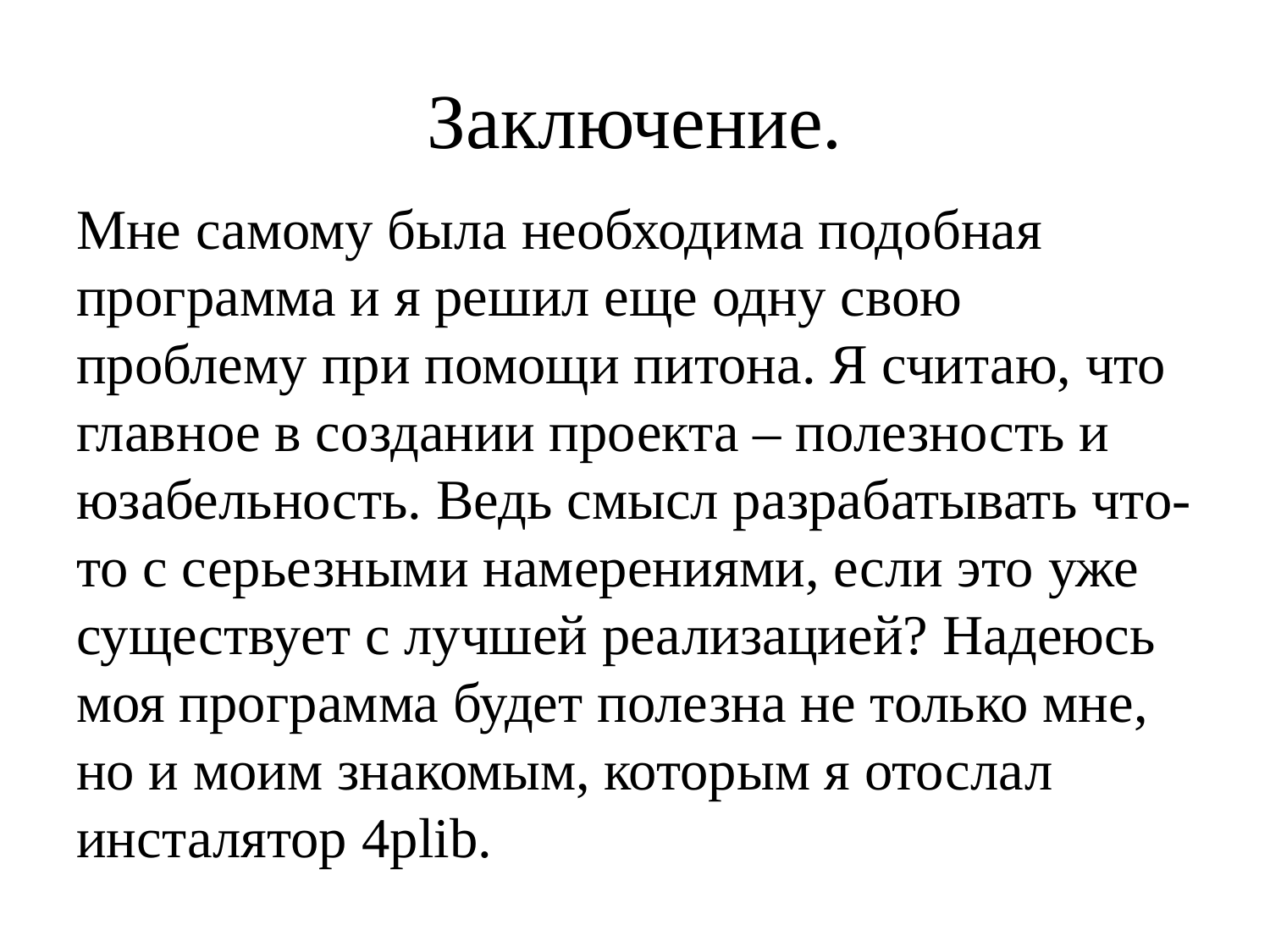

# Заключение.
Мне самому была необходима подобная программа и я решил еще одну свою проблему при помощи питона. Я считаю, что главное в создании проекта – полезность и юзабельность. Ведь смысл разрабатывать что-то с серьезными намерениями, если это уже существует с лучшей реализацией? Надеюсь моя программа будет полезна не только мне, но и моим знакомым, которым я отослал инсталятор 4plib.